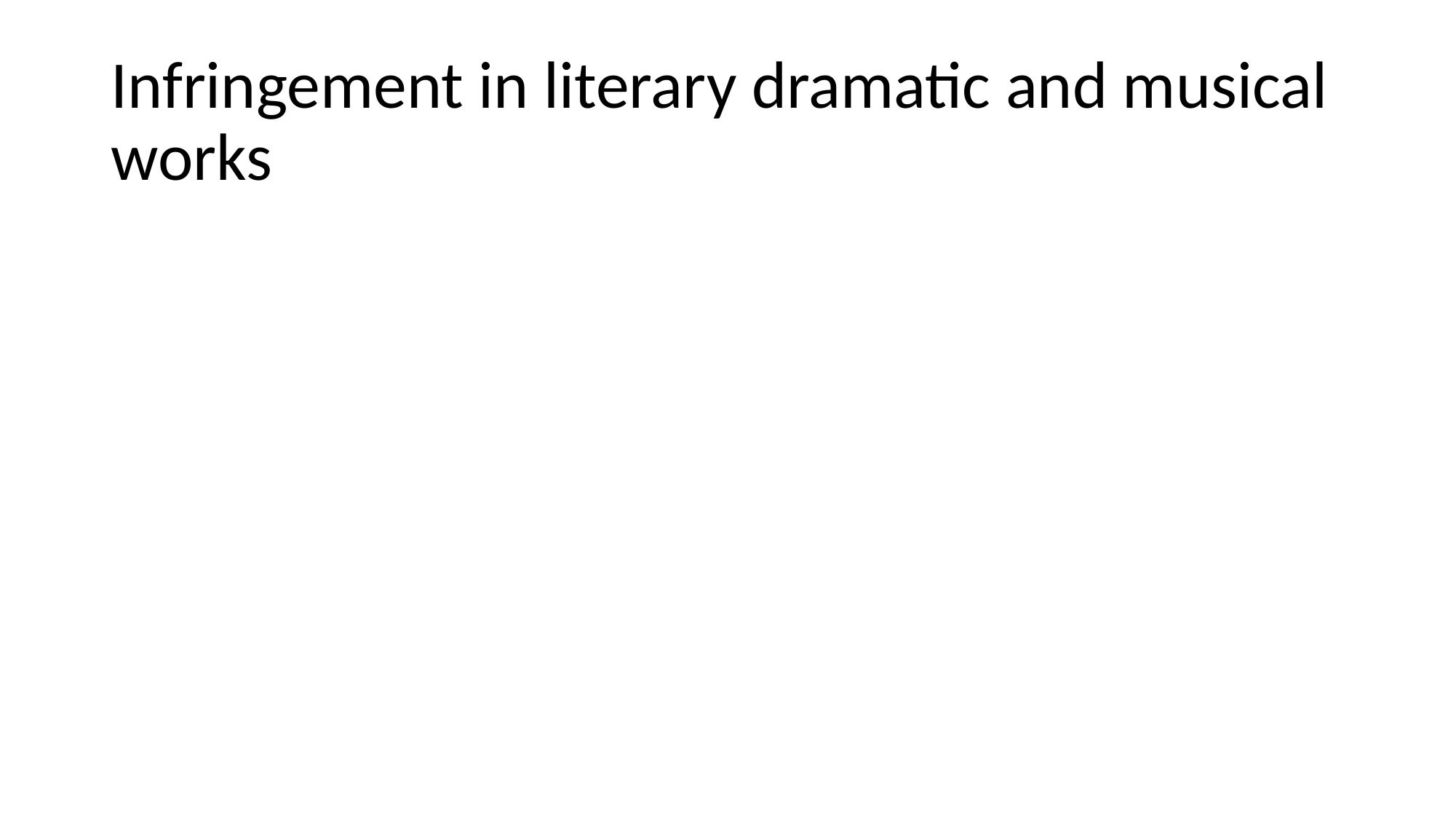

# Infringement in literary dramatic and musical works